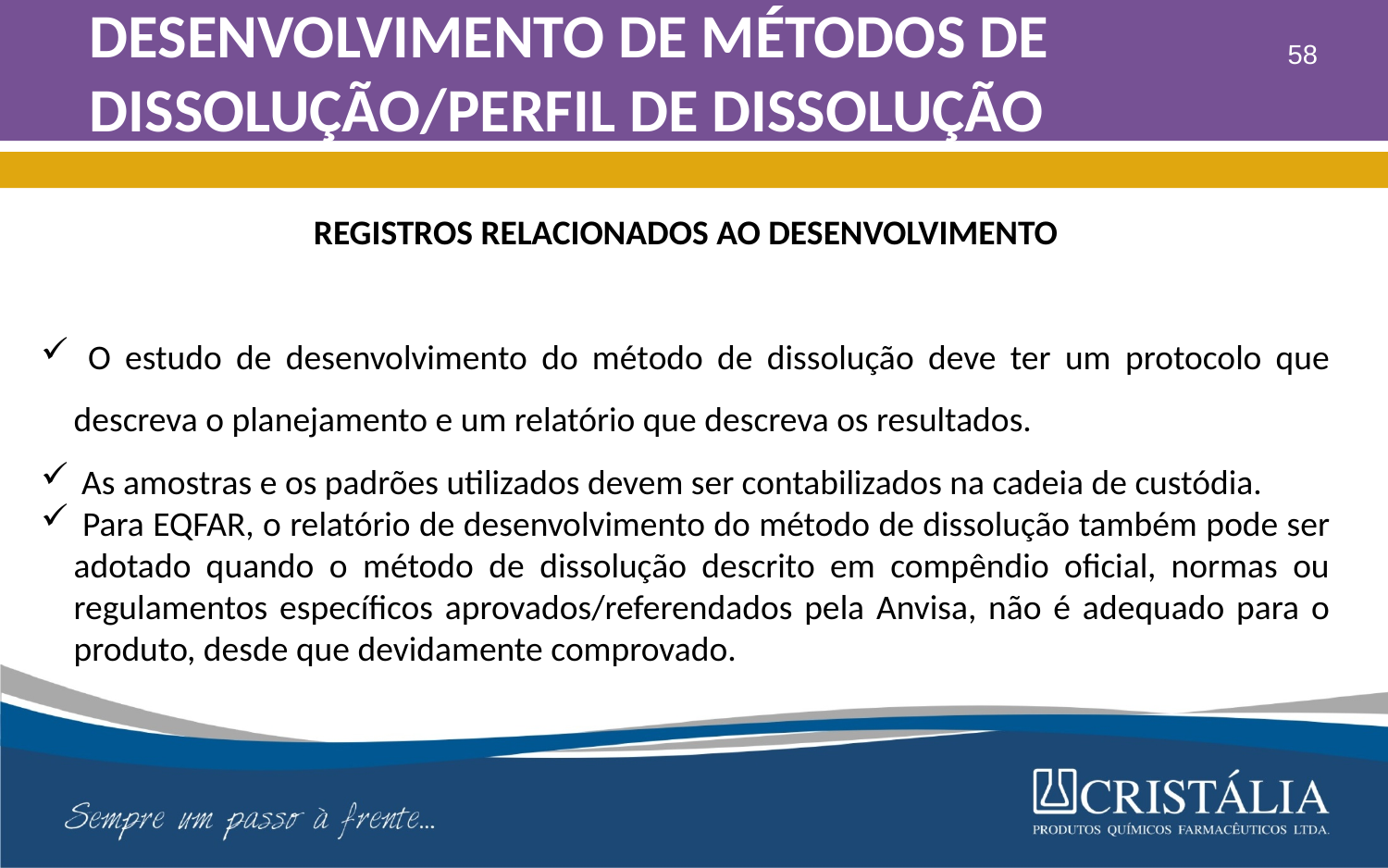

# DESENVOLVIMENTO DE MÉTODOS DE DISSOLUÇÃO/PERFIL DE DISSOLUÇÃO
58
REGISTROS RELACIONADOS AO DESENVOLVIMENTO

 O estudo de desenvolvimento do método de dissolução deve ter um protocolo que descreva o planejamento e um relatório que descreva os resultados.
 As amostras e os padrões utilizados devem ser contabilizados na cadeia de custódia.
 Para EQFAR, o relatório de desenvolvimento do método de dissolução também pode ser adotado quando o método de dissolução descrito em compêndio oficial, normas ou regulamentos específicos aprovados/referendados pela Anvisa, não é adequado para o produto, desde que devidamente comprovado.